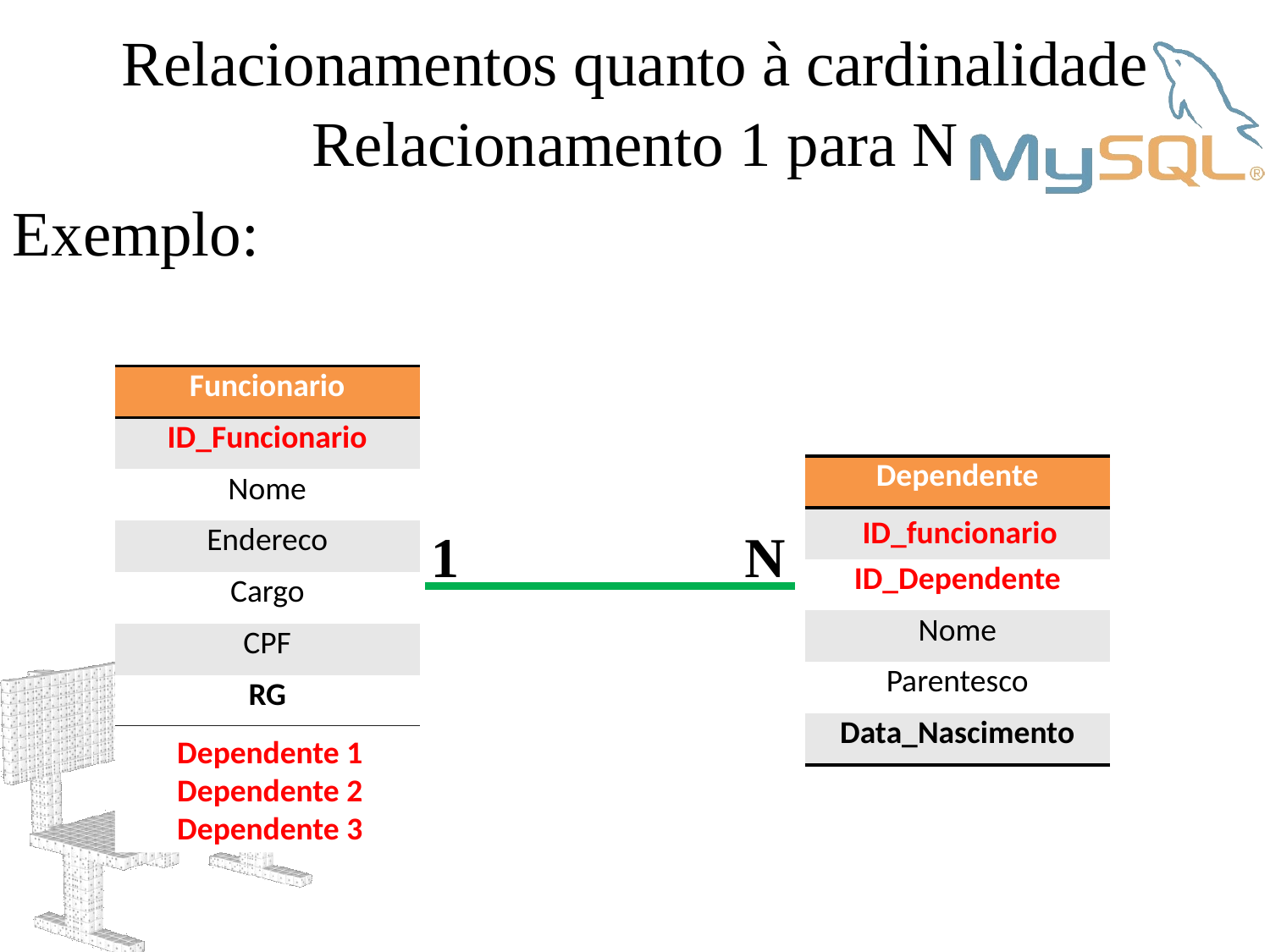

Relacionamentos quanto à cardinalidade
Relacionamento 1 para N
Exemplo:
| Funcionario |
| --- |
| ID\_Funcionario |
| Nome |
| Endereco |
| Cargo |
| CPF |
| RG |
| Dependente |
| --- |
|  |
| ID\_Dependente |
| Nome |
| Parentesco |
| Data\_Nascimento |
ID_funcionario
1
N
Dependente 1
Dependente 2
Dependente 3